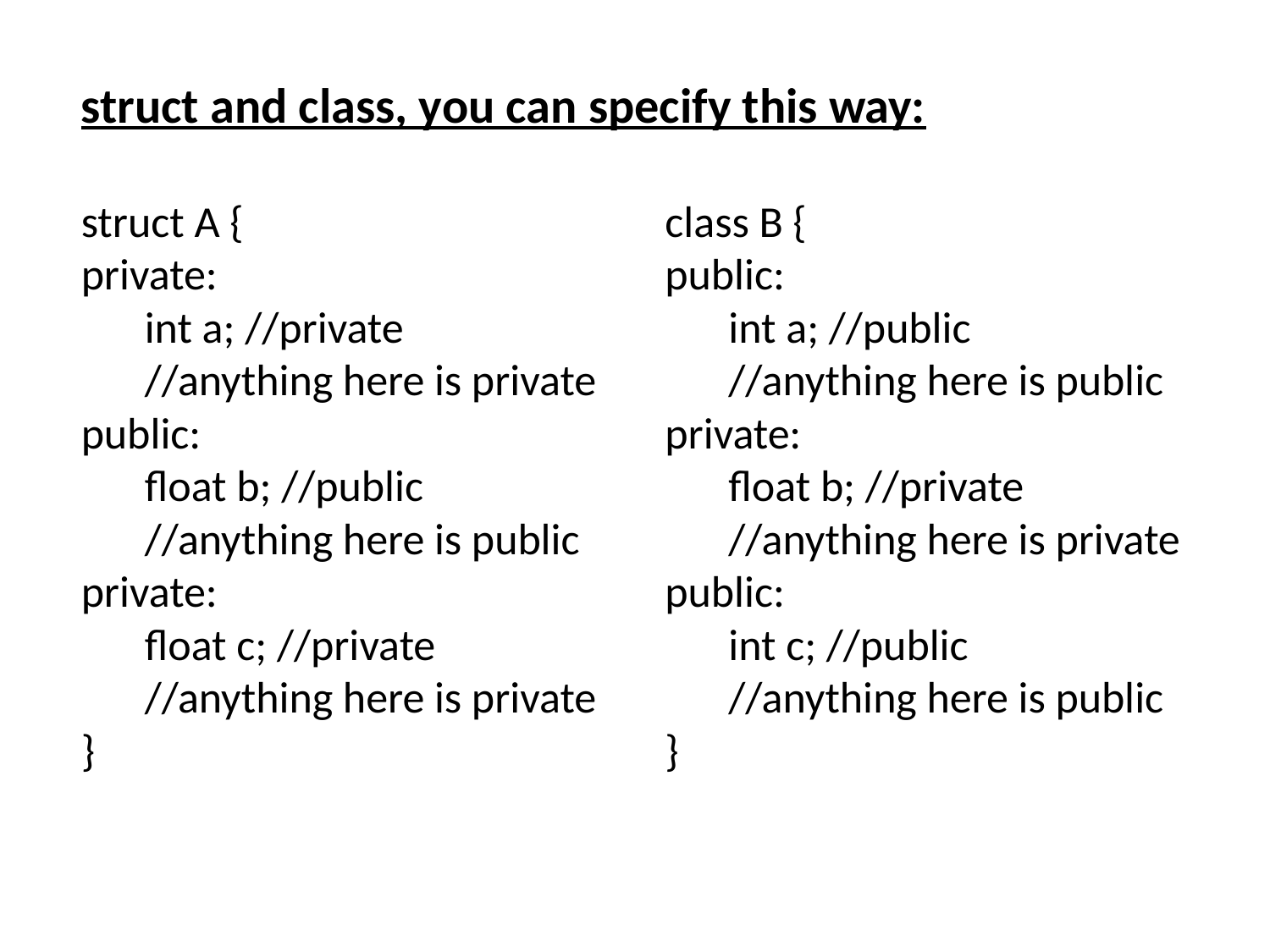

struct and class, you can specify this way:
struct A {
private:
int a; //private
//anything here is private
public:
float b; //public
//anything here is public
private:
float c; //private
//anything here is private
}
class B {
public:
int a; //public
//anything here is public
private:
float b; //private
//anything here is private
public:
int c; //public
//anything here is public
}